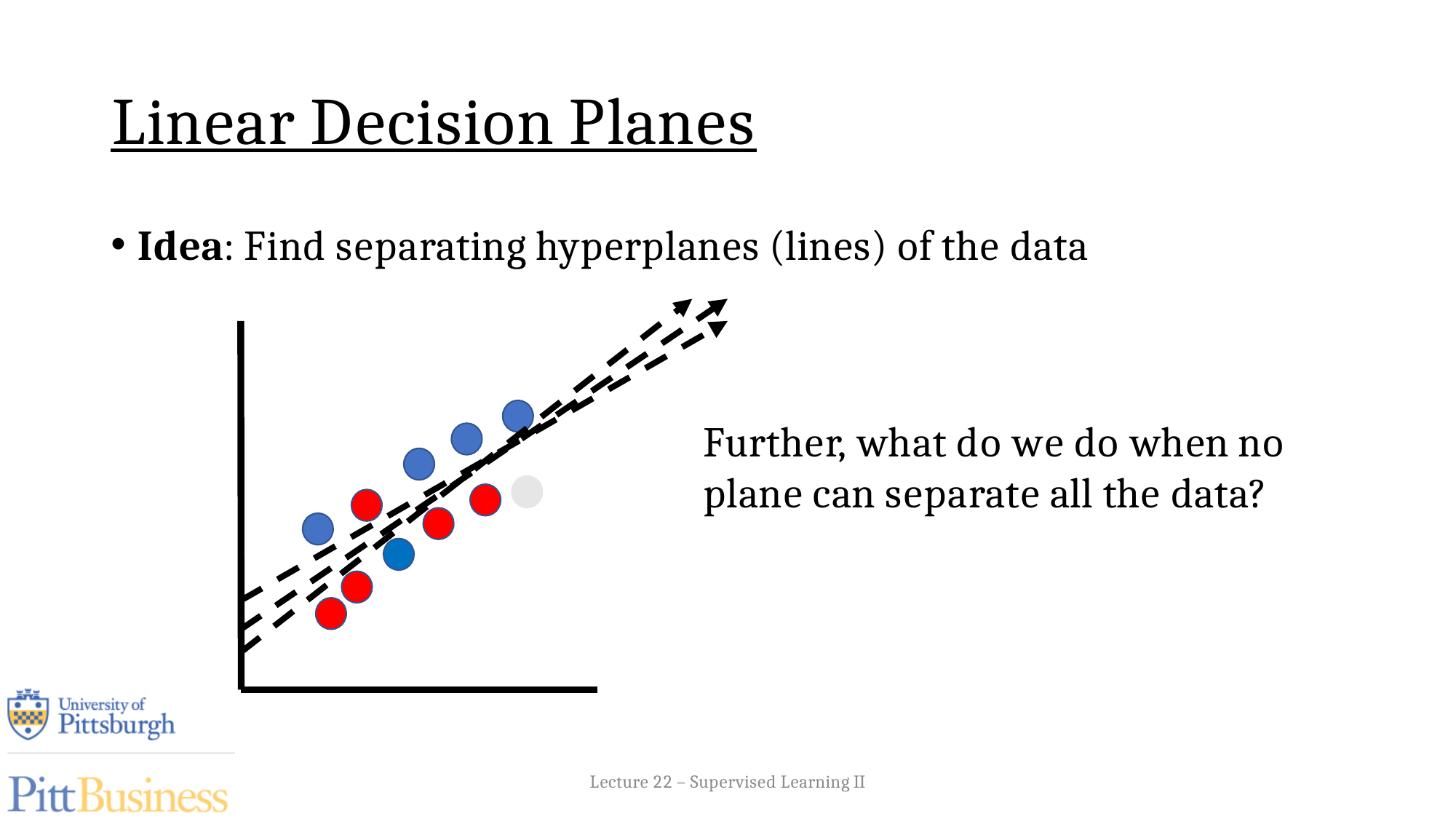

# Linear Decision Planes
Idea: Find separating hyperplanes (lines) of the data

Further, what do we do when no plane can separate all the data?

Lecture 22 – Supervised Learning II